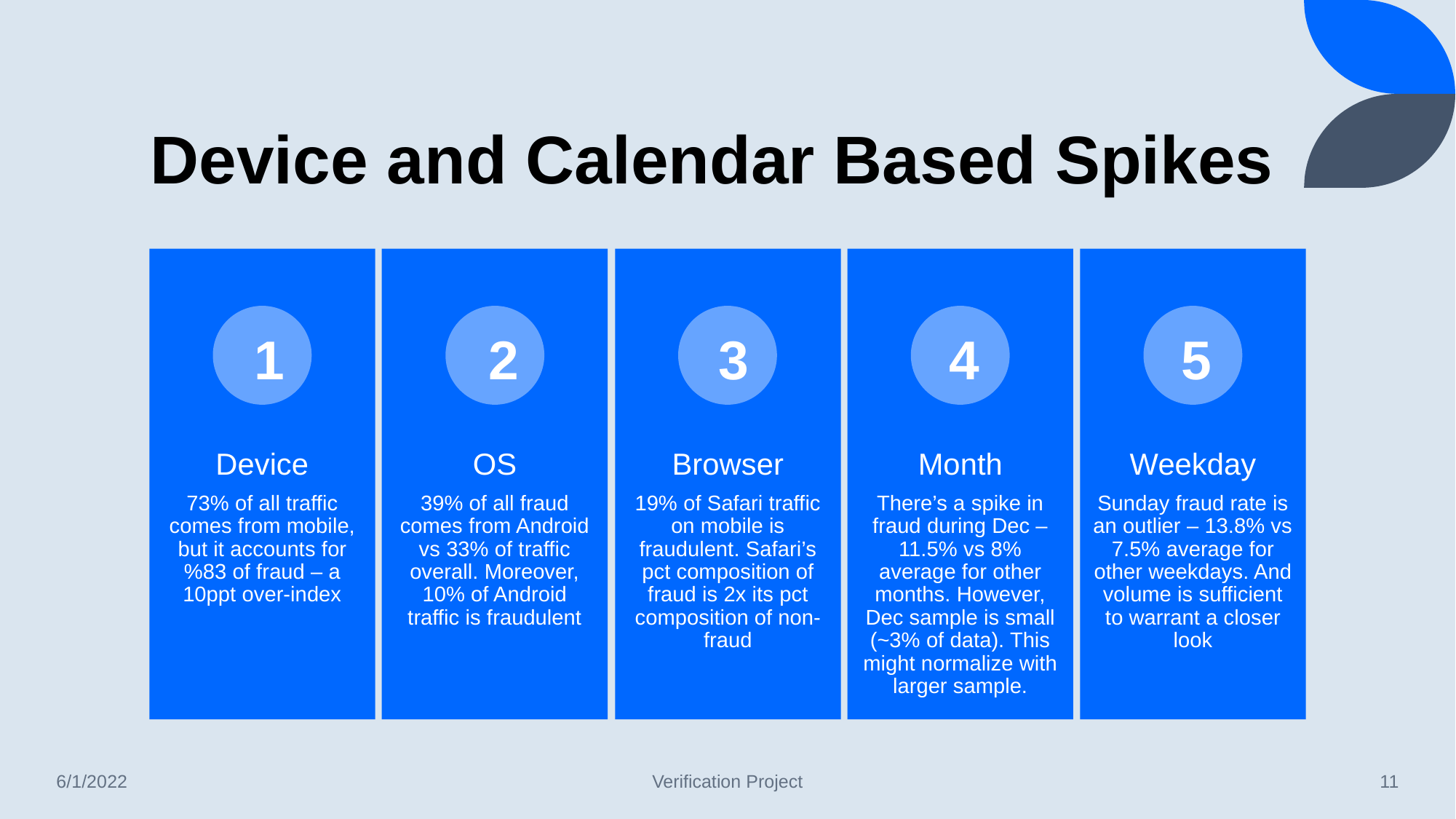

# Device and Calendar Based Spikes
Device
73% of all traffic comes from mobile, but it accounts for %83 of fraud – a 10ppt over-index
OS
39% of all fraud comes from Android vs 33% of traffic overall. Moreover, 10% of Android traffic is fraudulent
Browser
19% of Safari traffic on mobile is fraudulent. Safari’s pct composition of fraud is 2x its pct composition of non-fraud
Month
There’s a spike in fraud during Dec – 11.5% vs 8% average for other months. However, Dec sample is small (~3% of data). This might normalize with larger sample.
Weekday
Sunday fraud rate is an outlier – 13.8% vs 7.5% average for other weekdays. And volume is sufficient to warrant a closer look
1
2
3
4
5
6/1/2022
Verification Project
11